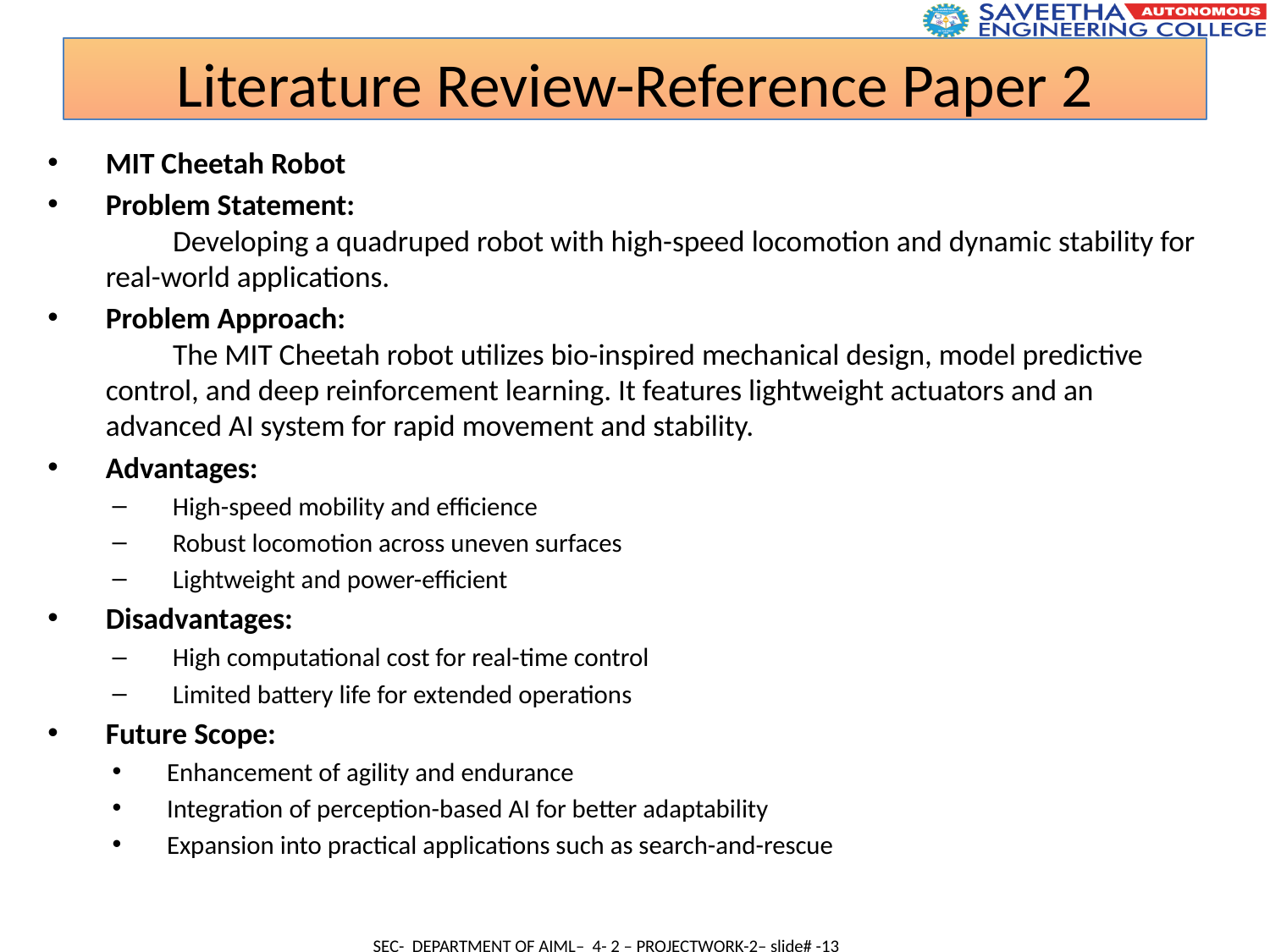

Literature Review-Reference Paper 2
MIT Cheetah Robot
Problem Statement:
	Developing a quadruped robot with high-speed locomotion and dynamic stability for real-world applications.
Problem Approach:
	The MIT Cheetah robot utilizes bio-inspired mechanical design, model predictive control, and deep reinforcement learning. It features lightweight actuators and an advanced AI system for rapid movement and stability.
Advantages:
 High-speed mobility and efficience
 Robust locomotion across uneven surfaces
 Lightweight and power-efficient
Disadvantages:
 High computational cost for real-time control
 Limited battery life for extended operations
Future Scope:
Enhancement of agility and endurance
Integration of perception-based AI for better adaptability
Expansion into practical applications such as search-and-rescue